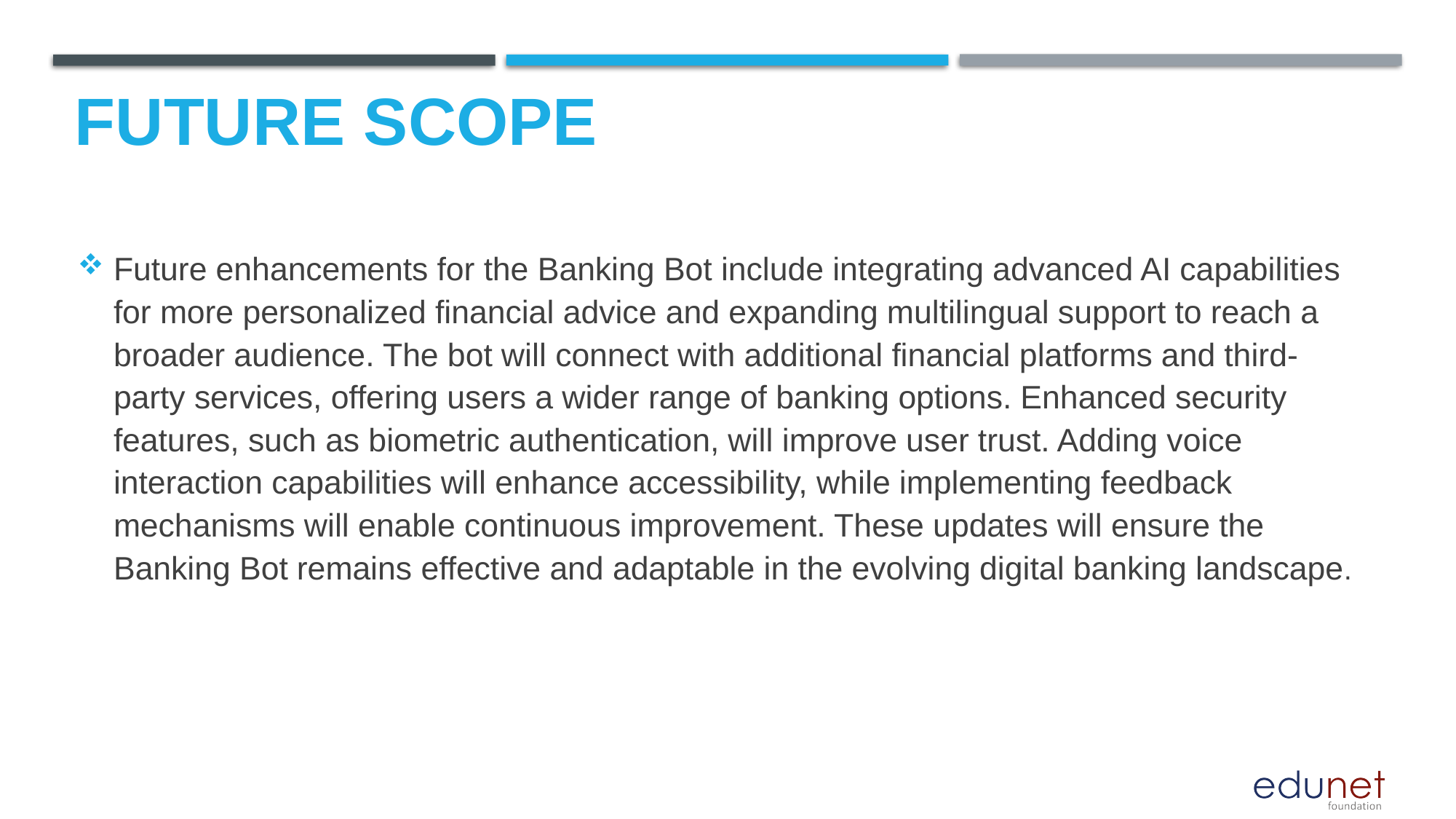

Future scope

Future enhancements for the Banking Bot include integrating advanced AI capabilities for more personalized financial advice and expanding multilingual support to reach a broader audience. The bot will connect with additional financial platforms and third-party services, offering users a wider range of banking options. Enhanced security features, such as biometric authentication, will improve user trust. Adding voice interaction capabilities will enhance accessibility, while implementing feedback mechanisms will enable continuous improvement. These updates will ensure the Banking Bot remains effective and adaptable in the evolving digital banking landscape.